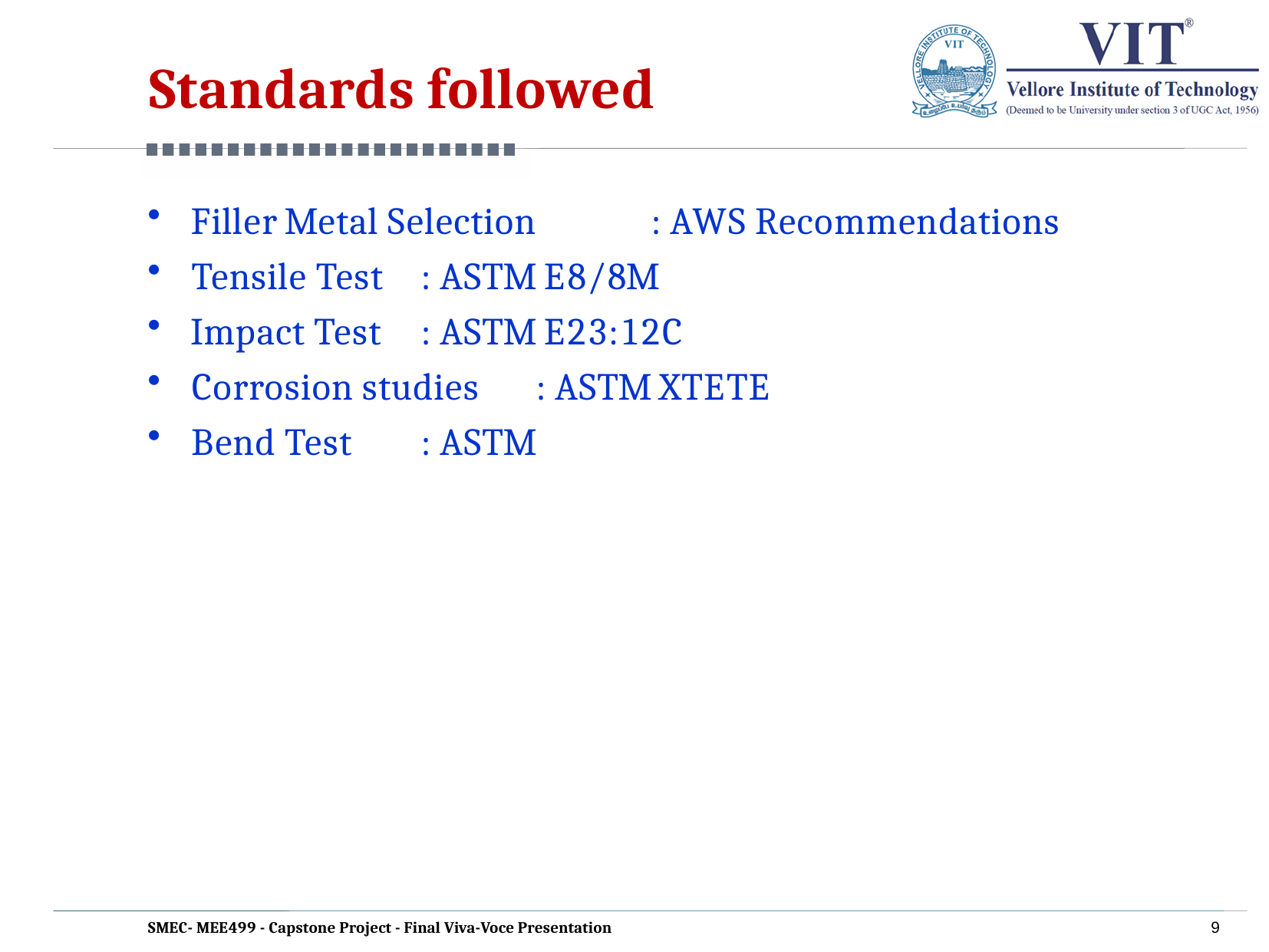

# Standards followed
Filler Metal Selection	: AWS Recommendations
Tensile Test		: ASTM E8/8M
Impact Test		: ASTM E23:12C
Corrosion studies	: ASTM XTETE
Bend Test			: ASTM

SMEC- MEE499 - Capstone Project - Final Viva-Voce Presentation
9